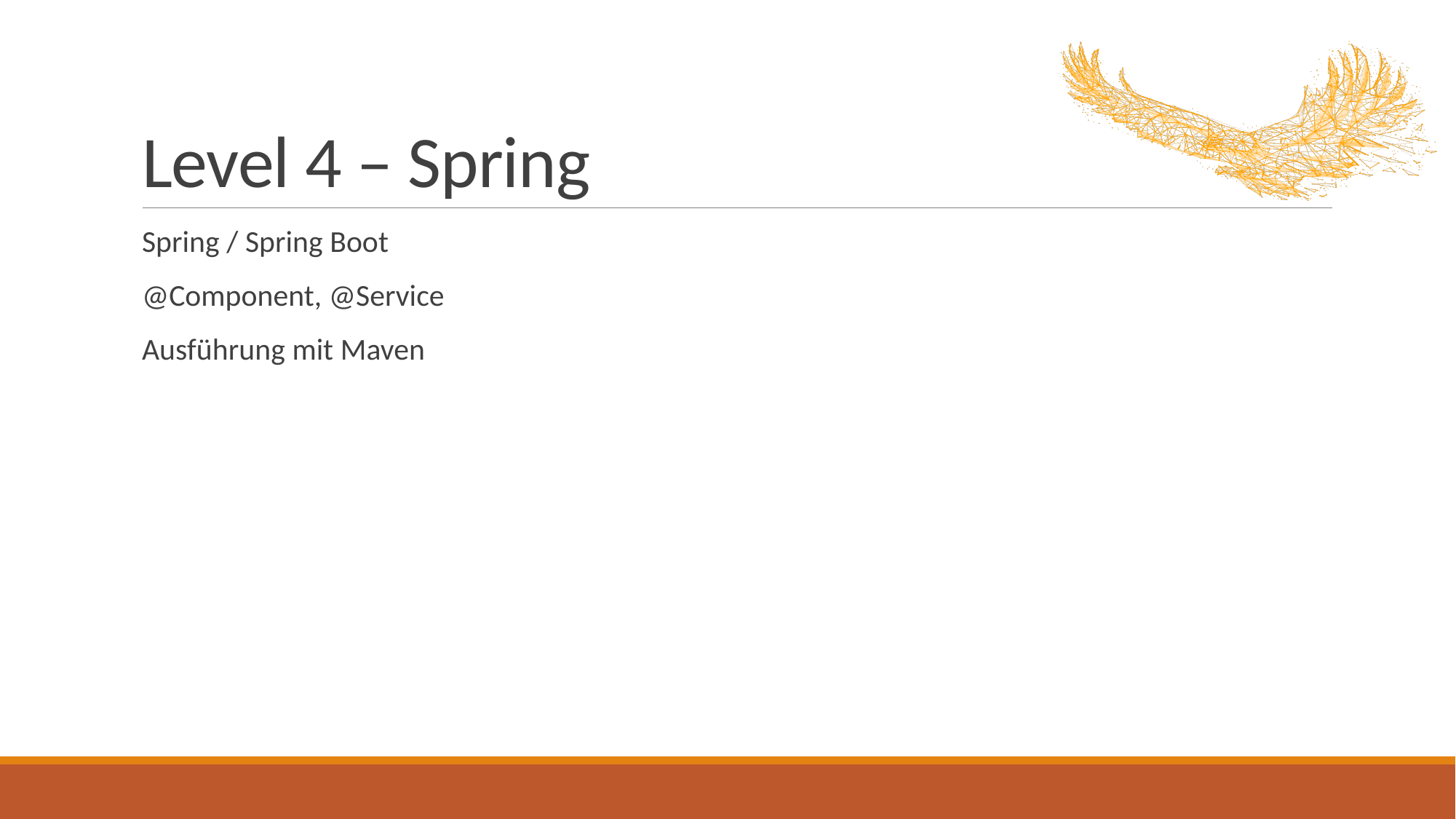

# Level 4 – Spring
Spring / Spring Boot
@Component, @Service
Ausführung mit Maven